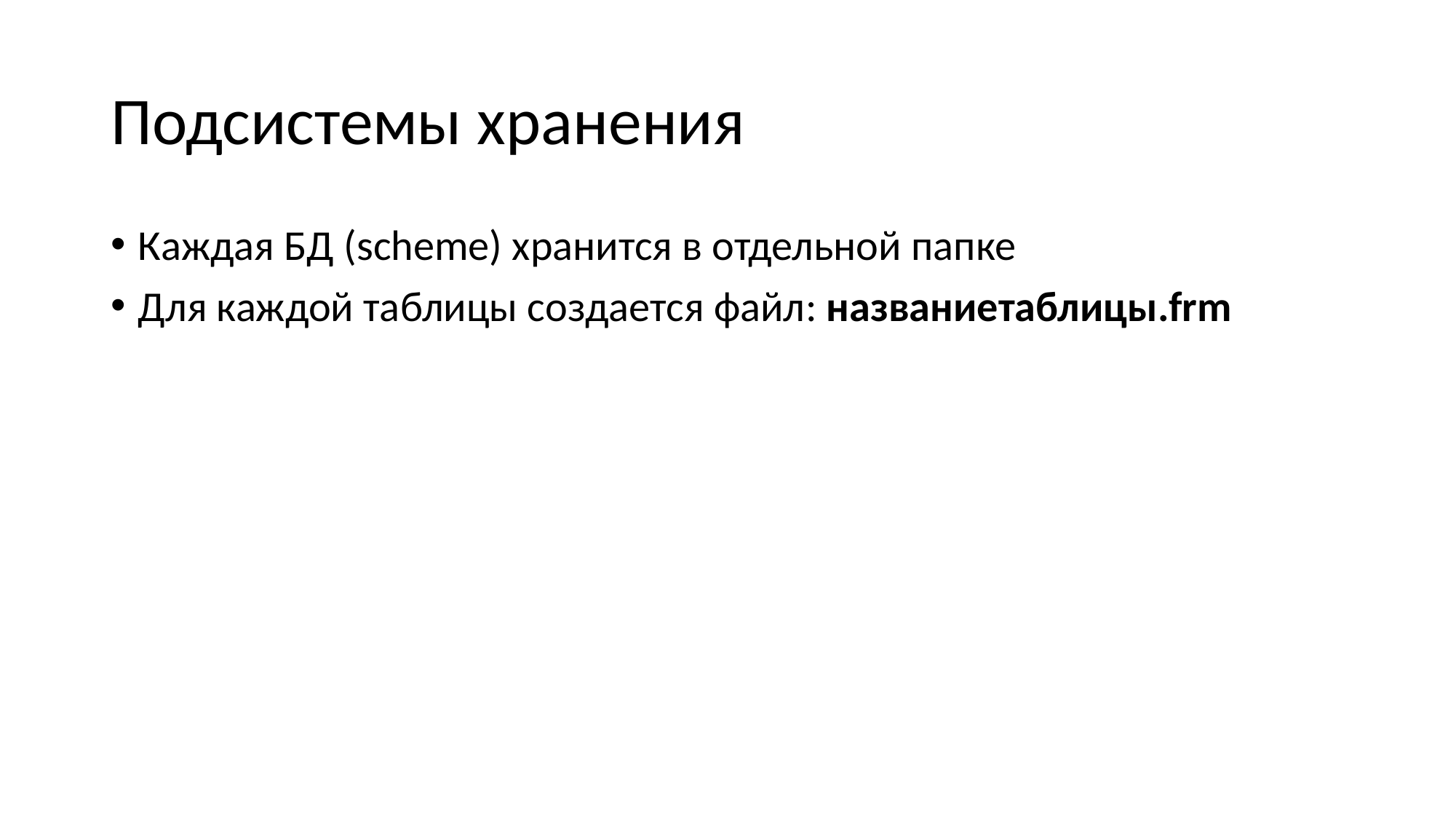

# Подсистемы хранения
Каждая БД (scheme) хранится в отдельной папке
Для каждой таблицы создается файл: названиетаблицы.frm